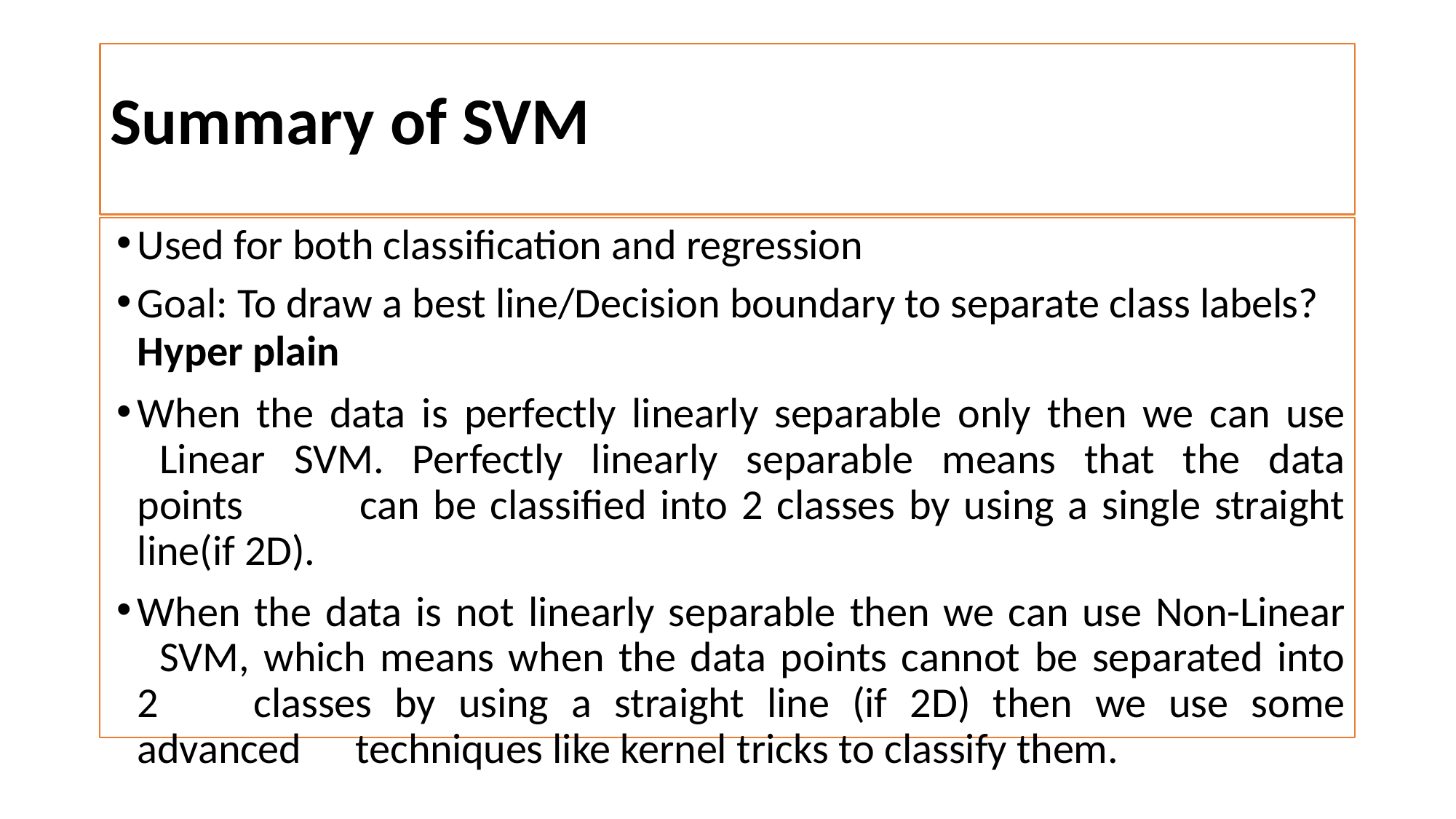

# Summary of SVM
Used for both classification and regression
Goal: To draw a best line/Decision boundary to separate class labels?
Hyper plain
When the data is perfectly linearly separable only then we can use 	Linear SVM. Perfectly linearly separable means that the data points 	can be classified into 2 classes by using a single straight line(if 2D).
When the data is not linearly separable then we can use Non-Linear 	SVM, which means when the data points cannot be separated into 2 	classes by using a straight line (if 2D) then we use some advanced 	techniques like kernel tricks to classify them.